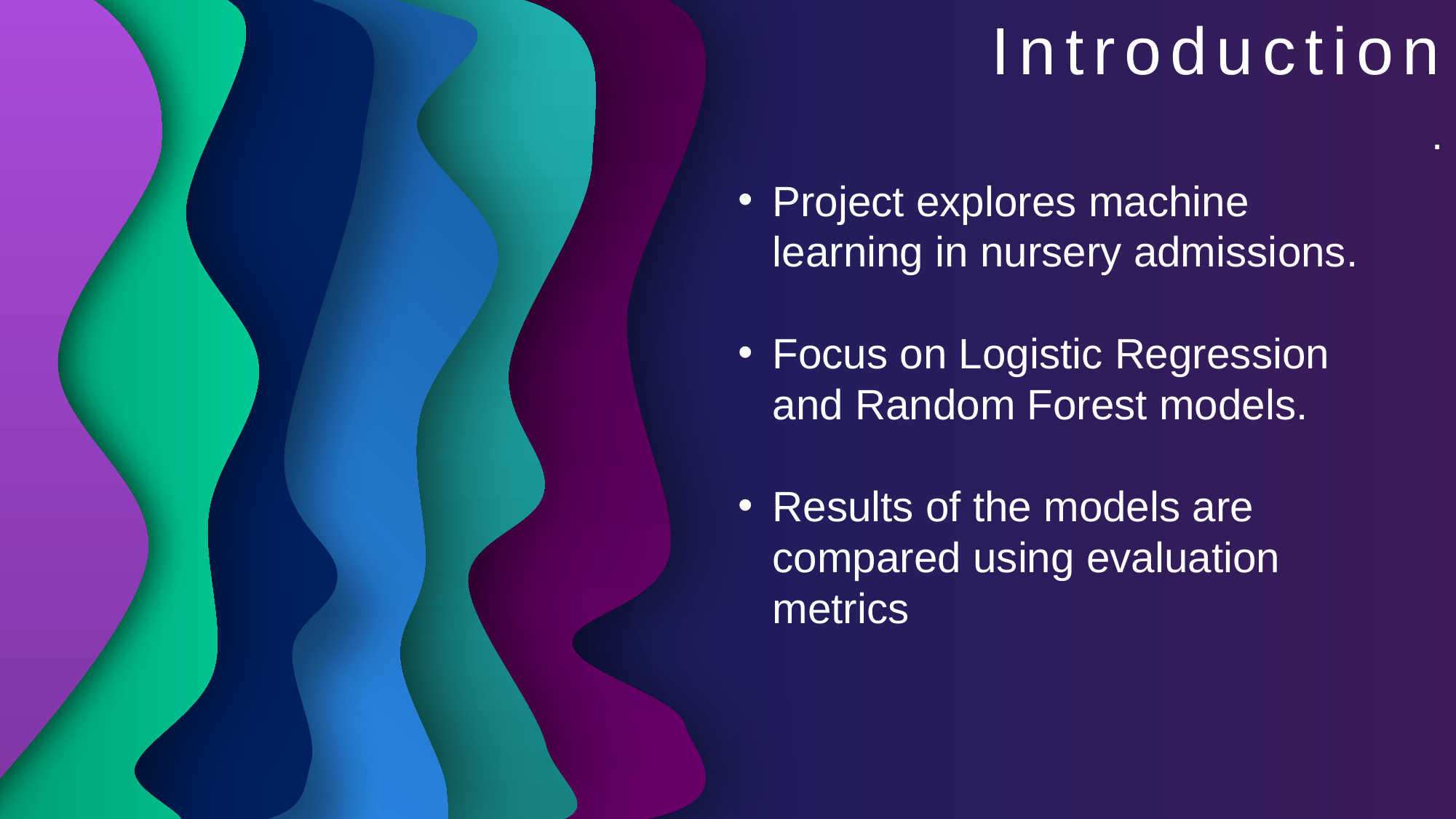

# Introduction
.
Project explores machine learning in nursery admissions.

Focus on Logistic Regression and Random Forest models.

Results of the models are compared using evaluation metrics